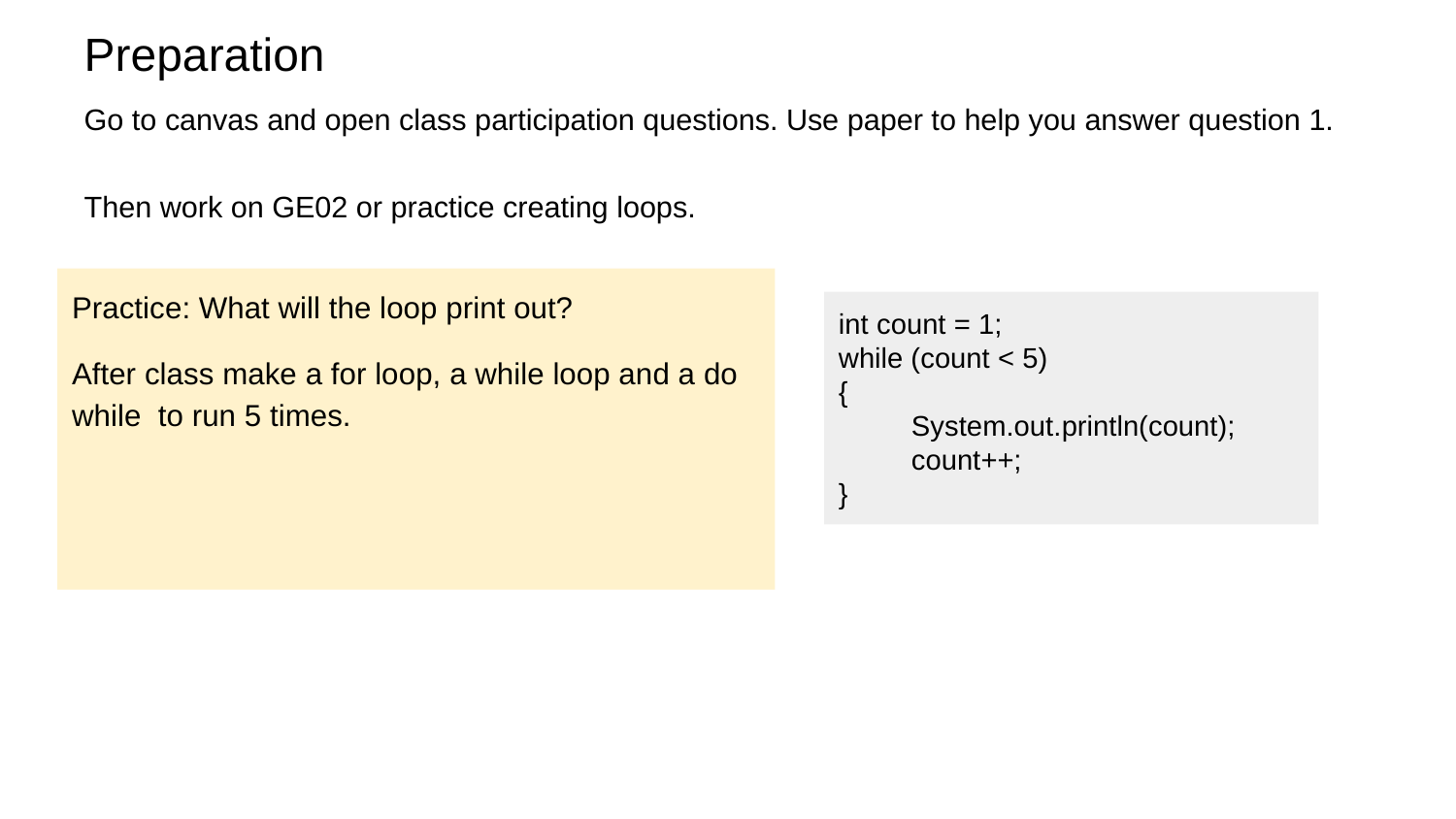

# Preparation
Go to canvas and open class participation questions. Use paper to help you answer question 1.

Then work on GE02 or practice creating loops.
Practice: What will the loop print out?
After class make a for loop, a while loop and a do while  to run 5 times.
int count = 1;
while (count < 5)
{
System.out.println(count);
count++;
}